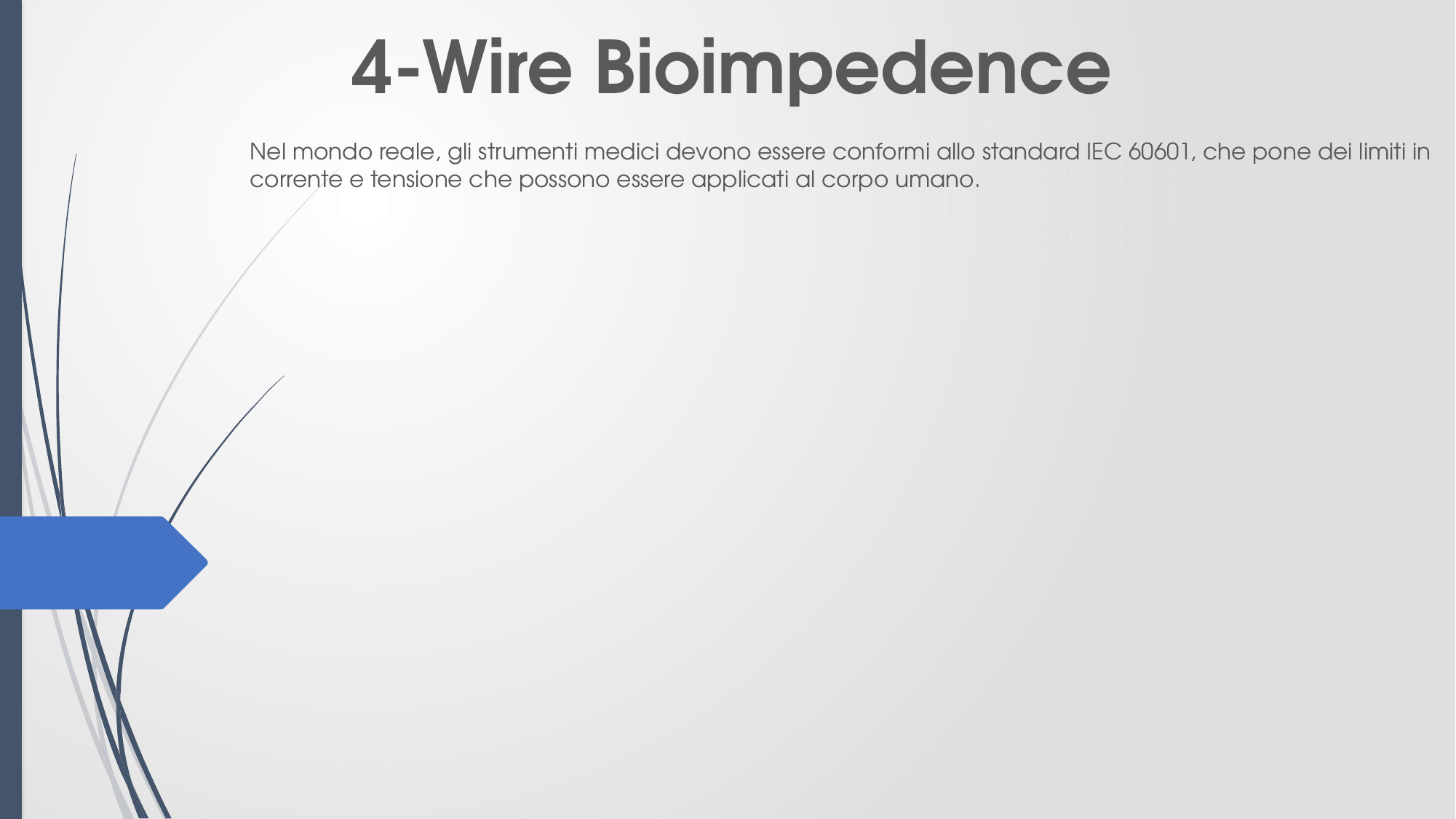

# 4-Wire Bioimpedence
Nel mondo reale, gli strumenti medici devono essere conformi allo standard IEC 60601, che pone dei limiti in corrente e tensione che possono essere applicati al corpo umano.